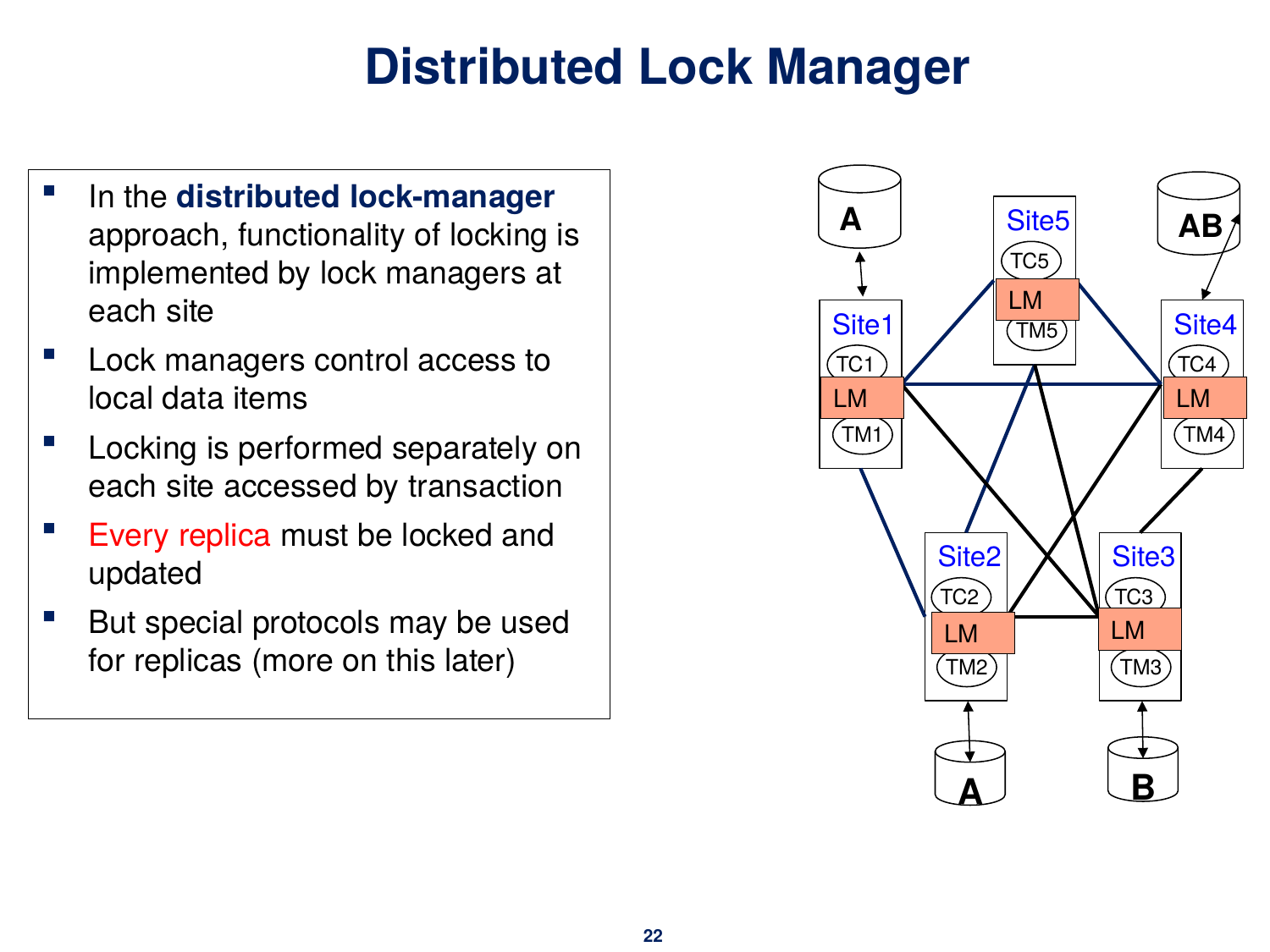

# Distributed Lock Manager
 A
In the distributed lock-manager approach, functionality of locking is implemented by lock managers at each site
Lock managers control access to local data items
Locking is performed separately on each site accessed by transaction
Every replica must be locked and updated
But special protocols may be used for replicas (more on this later)
 AB
Site5
TC5
TM5
Site1
TC1
TM1
Site4
TC4
TM4
Site2
TC2
TM2
Site3
TC3
TM3
 B
 A
LM
LM
LM
LM
LM